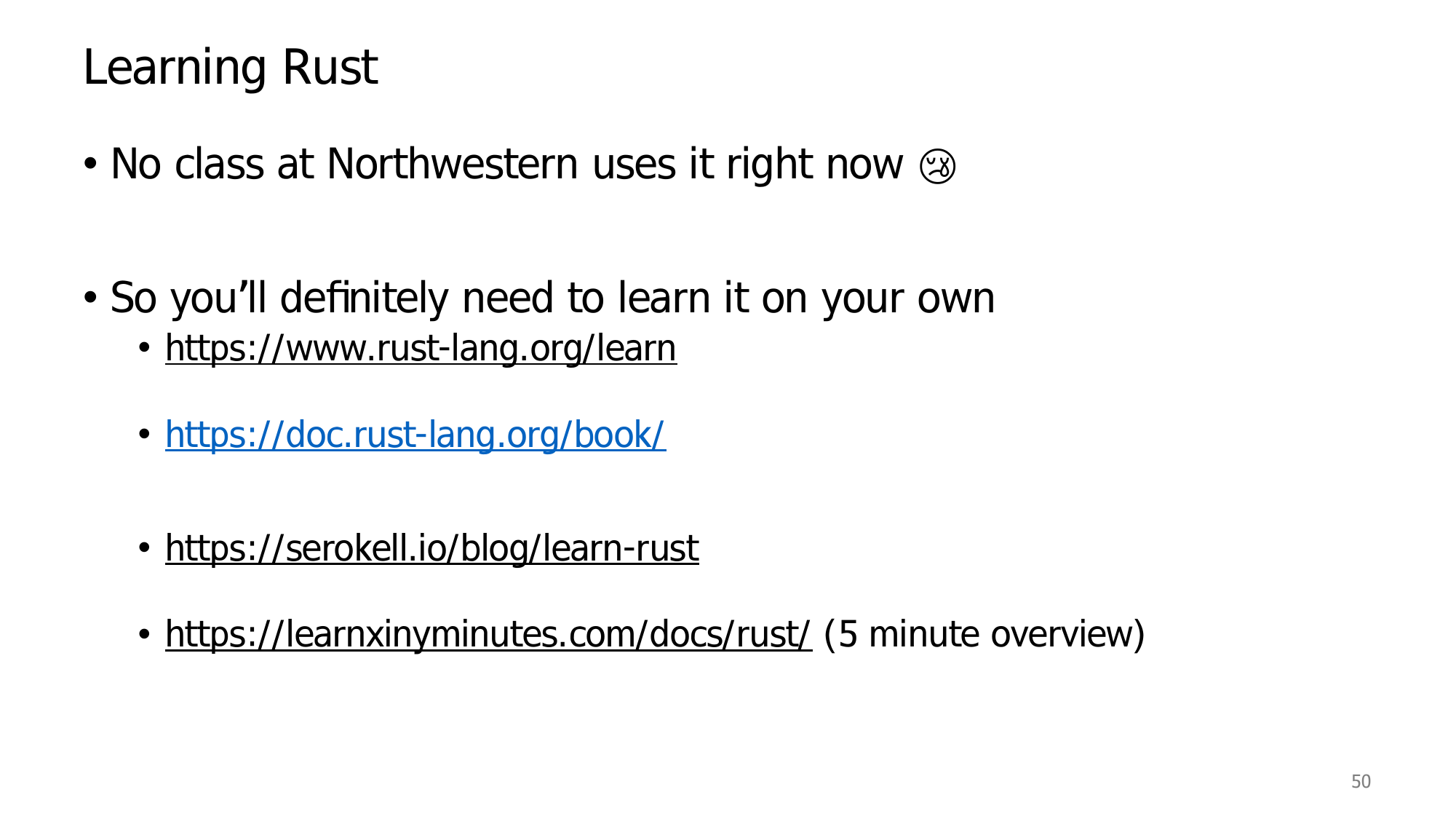

# Learning Rust
No class at Northwestern uses it right now 😢

So you’ll definitely need to learn it on your own
https://www.rust-lang.org/learn
https://doc.rust-lang.org/book/

https://serokell.io/blog/learn-rust
https://learnxinyminutes.com/docs/rust/ (5 minute overview)

50